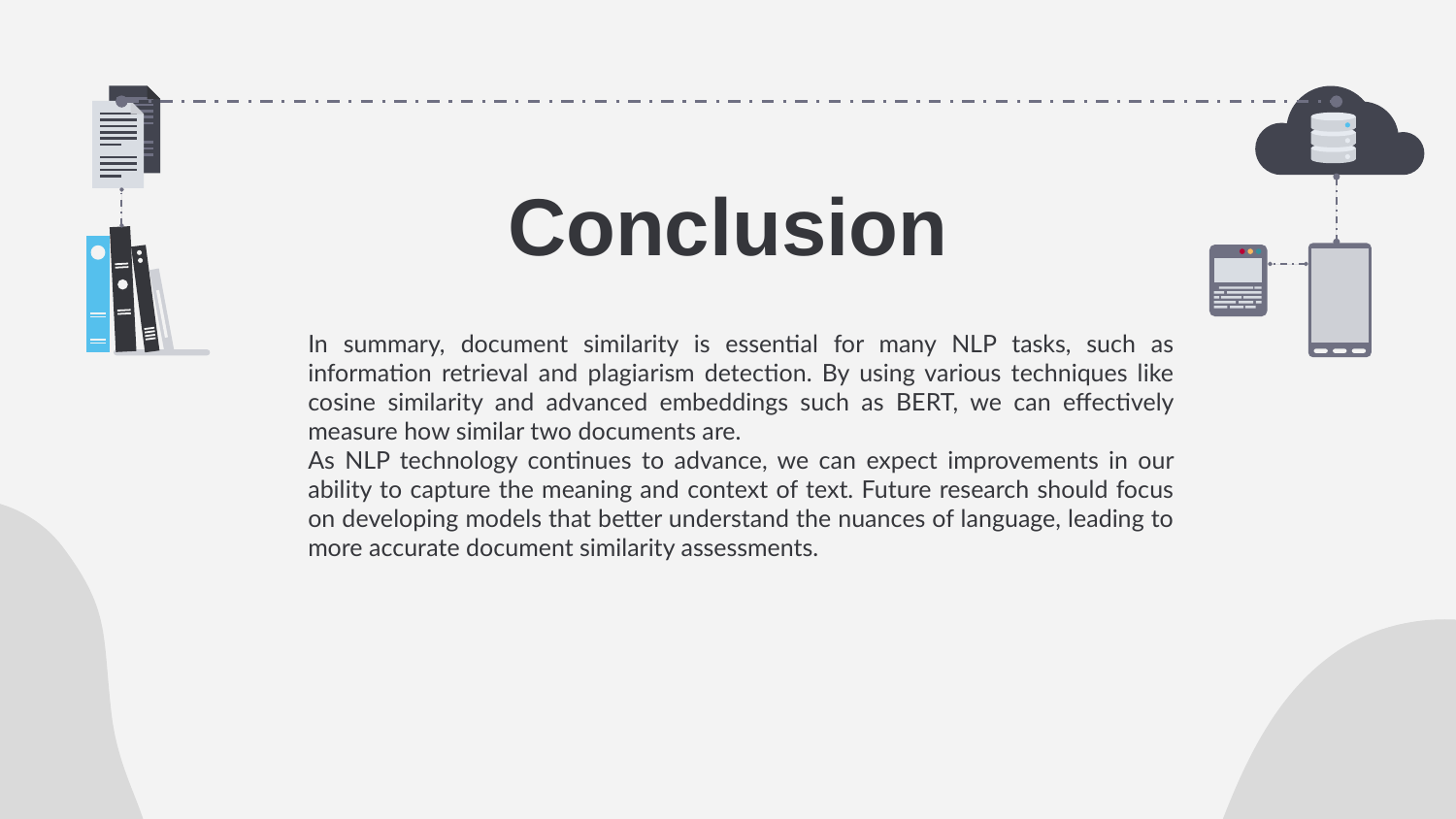

Conclusion

In summary, document similarity is essential for many NLP tasks, such as information retrieval and plagiarism detection. By using various techniques like cosine similarity and advanced embeddings such as BERT, we can effectively measure how similar two documents are.
As NLP technology continues to advance, we can expect improvements in our ability to capture the meaning and context of text. Future research should focus on developing models that better understand the nuances of language, leading to more accurate document similarity assessments.